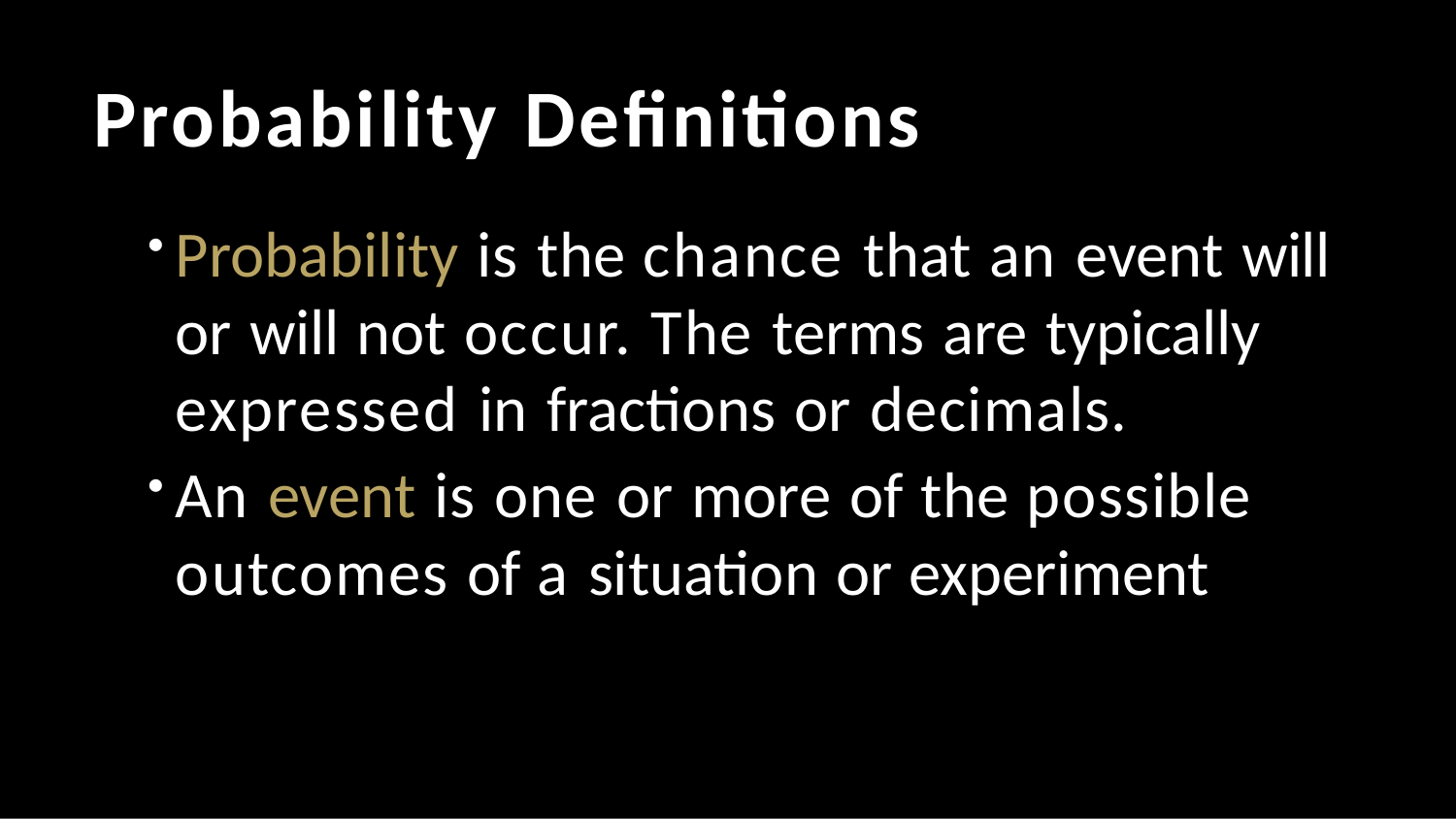

# Probability Definitions
Probability is the chance that an event will or will not occur. The terms are typically expressed in fractions or decimals.
An event is one or more of the possible outcomes of a situation or experiment